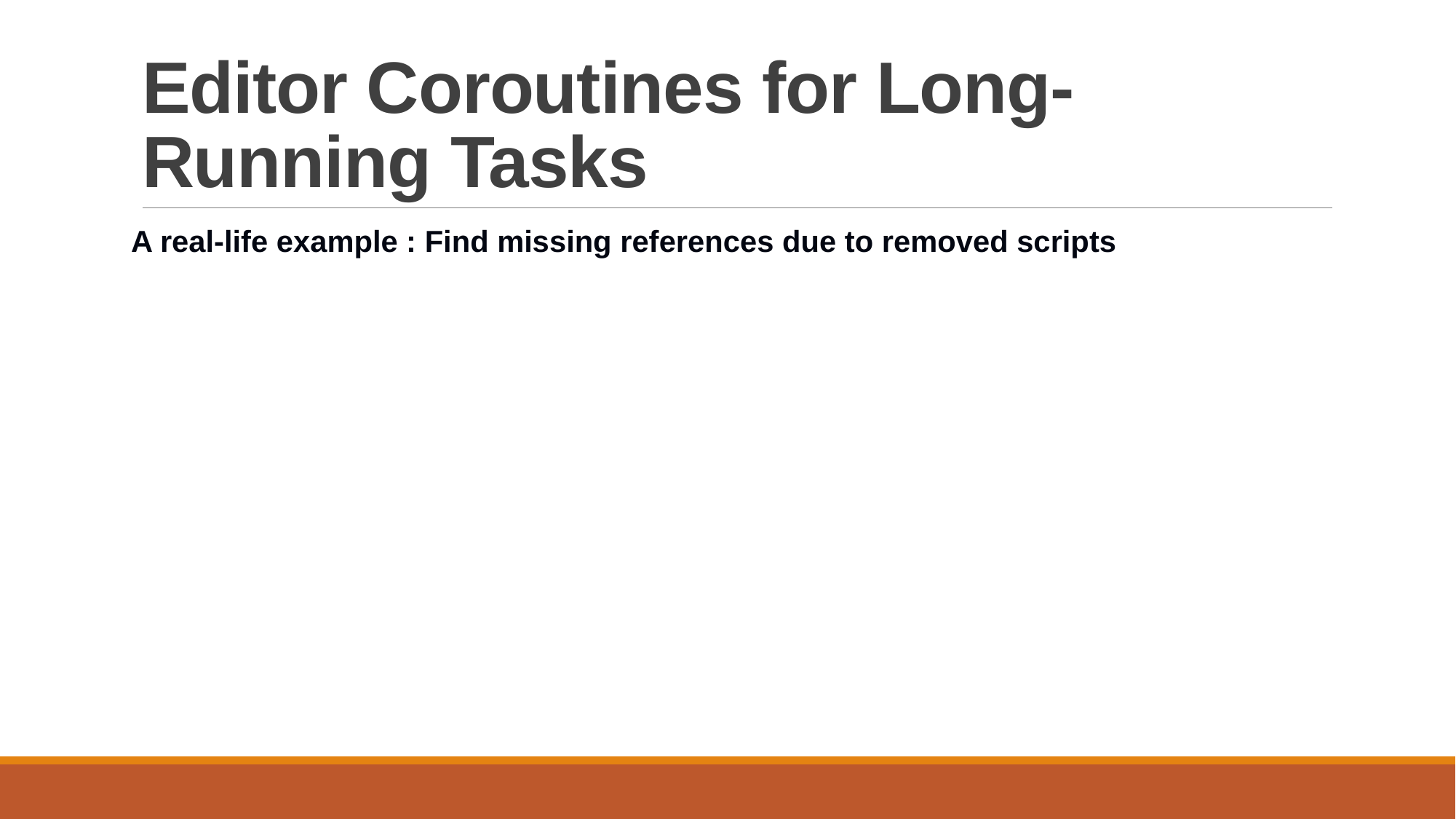

# Editor Coroutines for Long-Running Tasks
A real-life example : Find missing references due to removed scripts